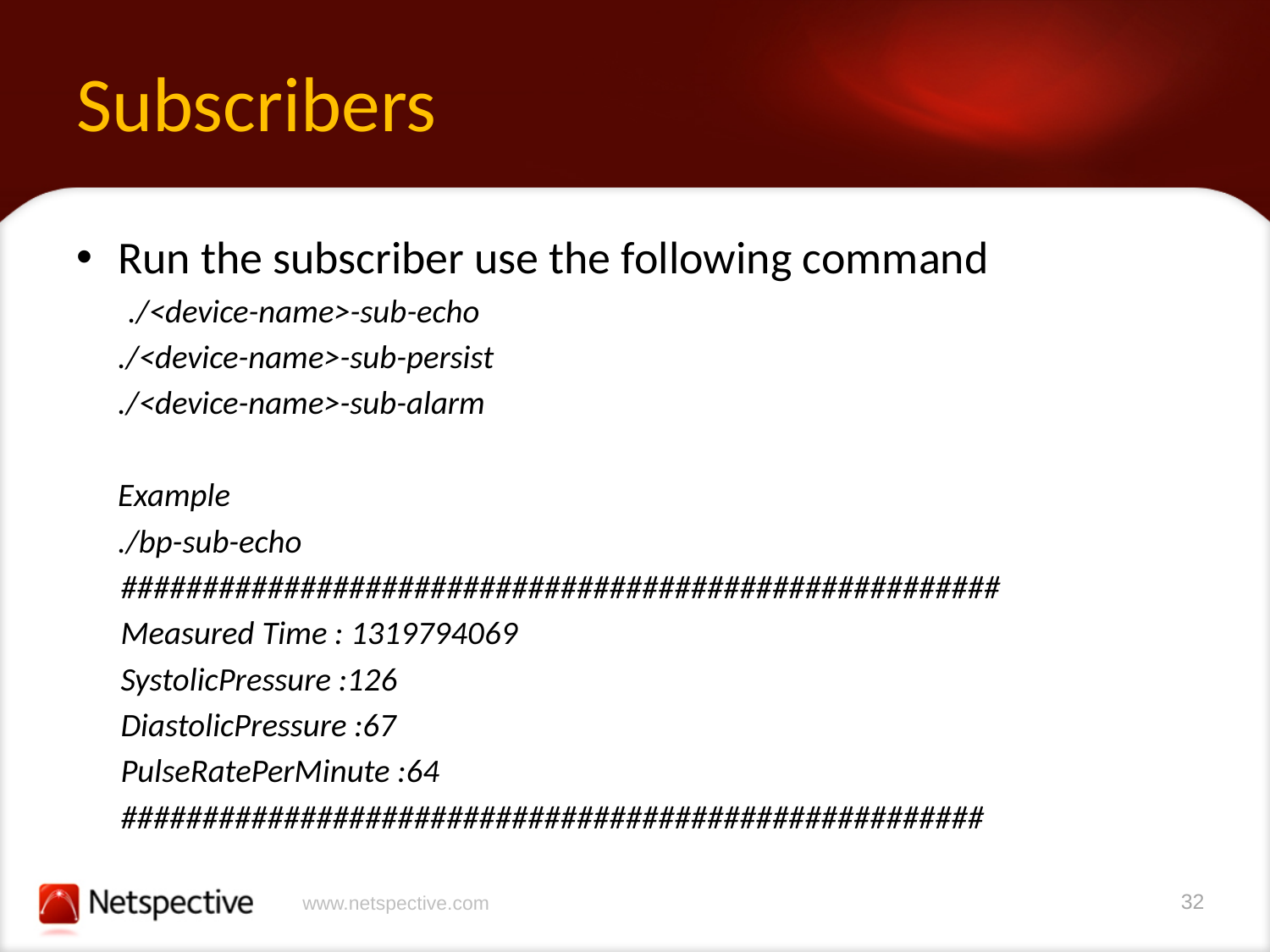

# Subscribers
Run the subscriber use the following command
       ./<device-name>-sub-echo
	./<device-name>-sub-persist
	./<device-name>-sub-alarm

	Example
	./bp-sub-echo
      ######################################################
      Measured Time : 1319794069
      SystolicPressure :126
      DiastolicPressure :67
      PulseRatePerMinute :64
      #####################################################